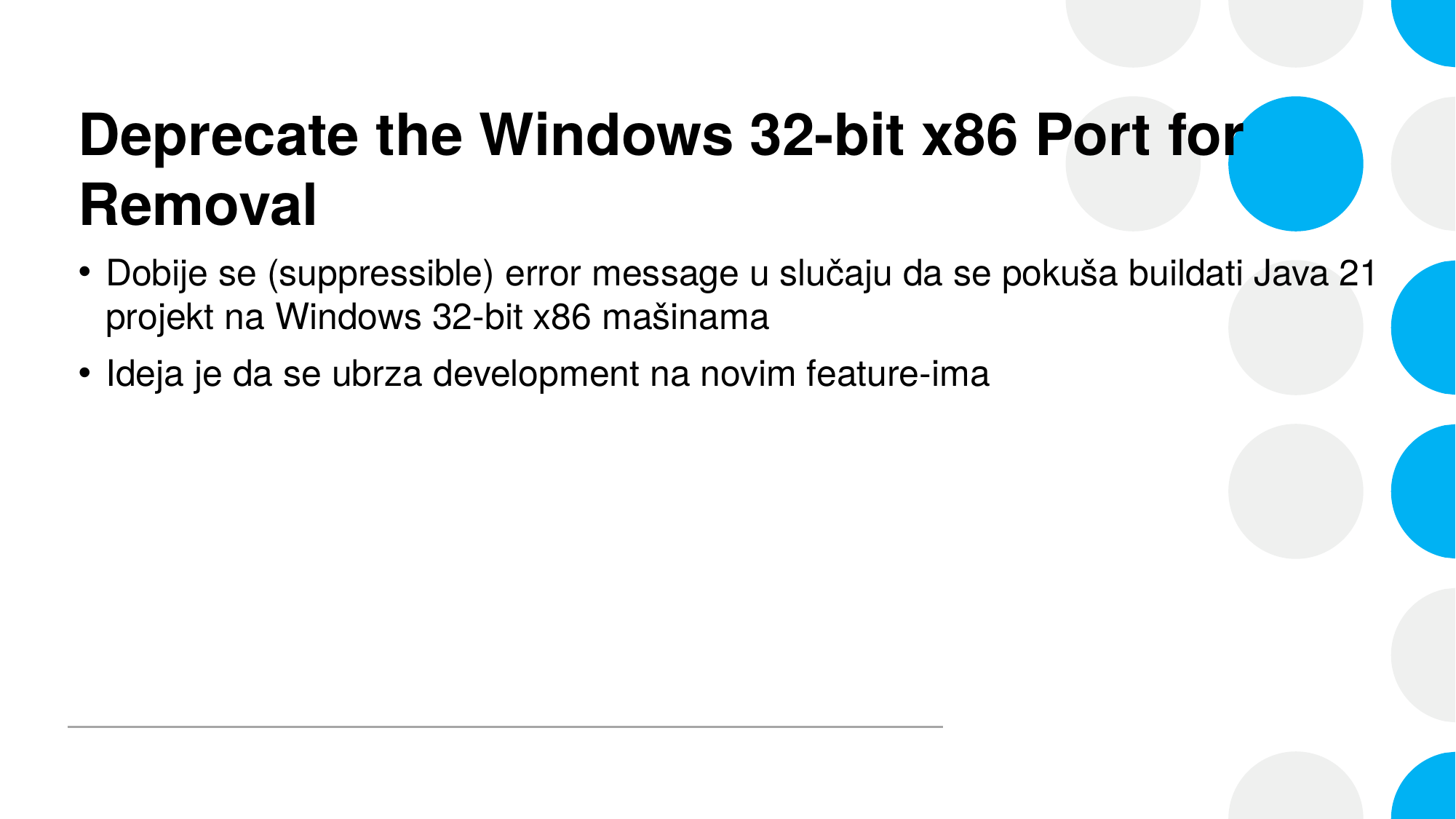

# Deprecate the Windows 32-bit x86 Port for Removal
Dobije se (suppressible) error message u slučaju da se pokuša buildati Java 21 projekt na Windows 32-bit x86 mašinama
Ideja je da se ubrza development na novim feature-ima